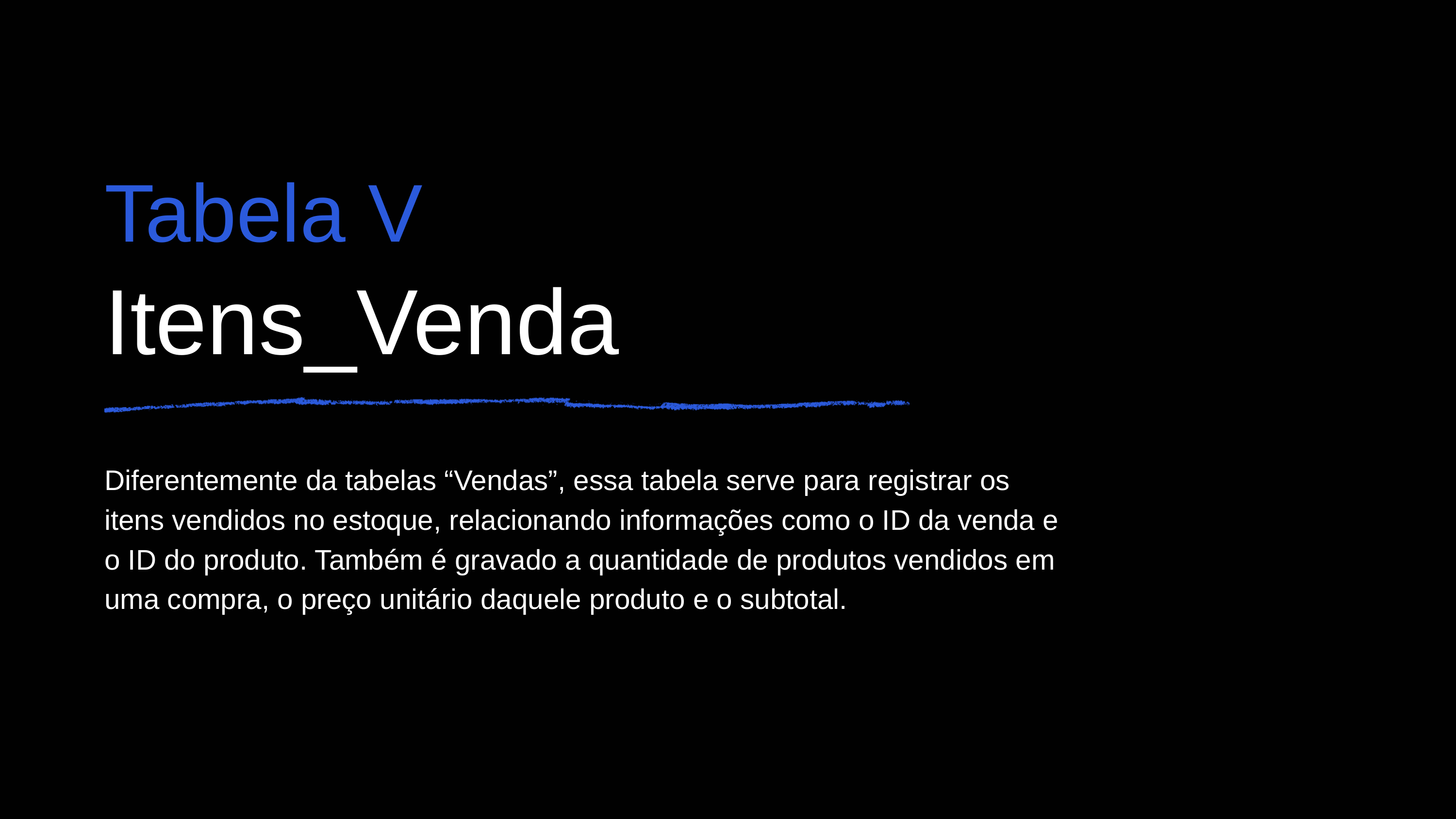

Tabela V
Itens_Venda

Diferentemente da tabelas “Vendas”, essa tabela serve para registrar os itens vendidos no estoque, relacionando informações como o ID da venda e o ID do produto. Também é gravado a quantidade de produtos vendidos em uma compra, o preço unitário daquele produto e o subtotal.